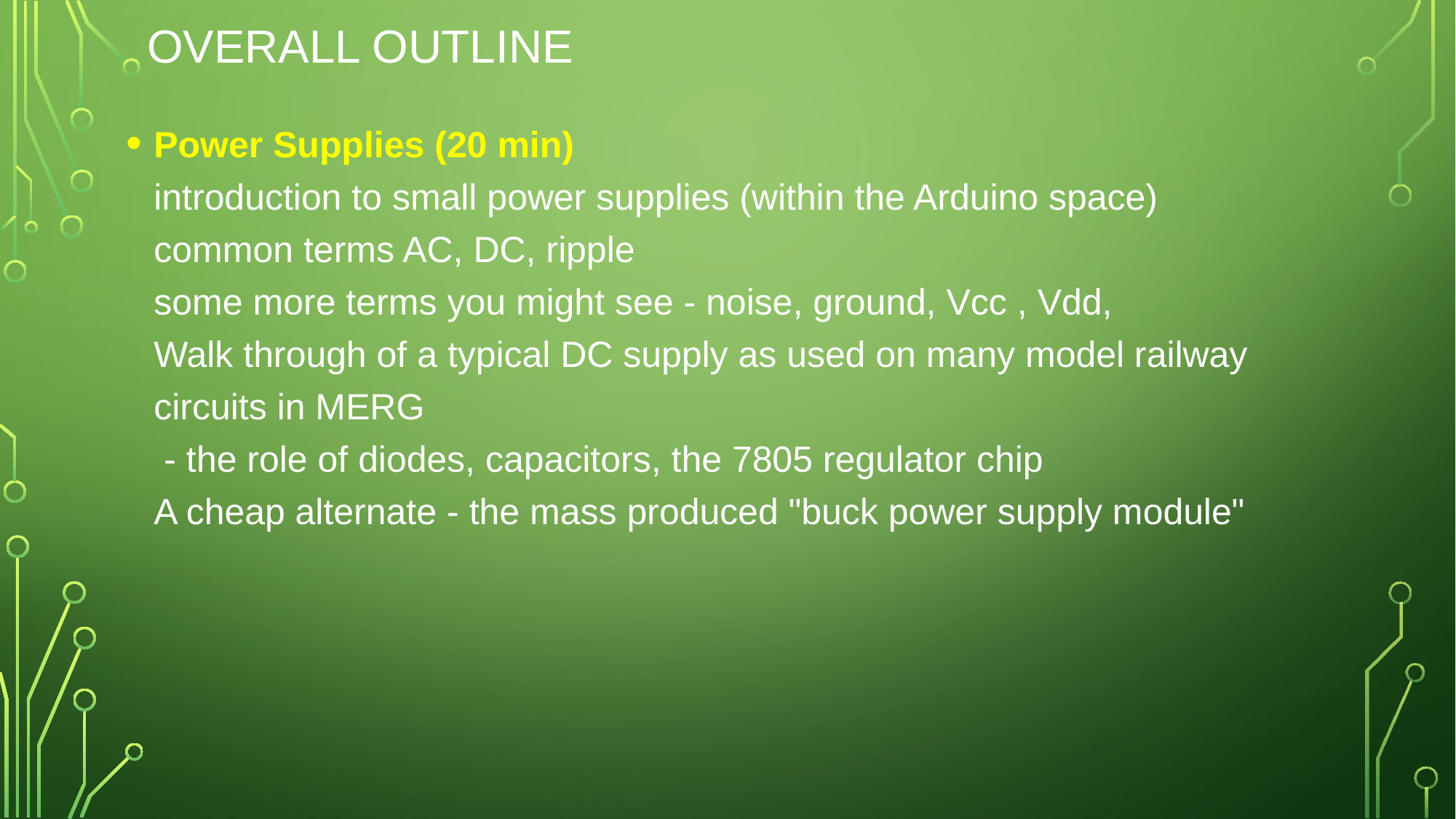

# Overall Outline
Power Supplies (20 min)
introduction to small power supplies (within the Arduino space)
common terms AC, DC, ripple
some more terms you might see - noise, ground, Vcc , Vdd, 
Walk through of a typical DC supply as used on many model railway circuits in MERG
 - the role of diodes, capacitors, the 7805 regulator chip
A cheap alternate - the mass produced "buck power supply module"